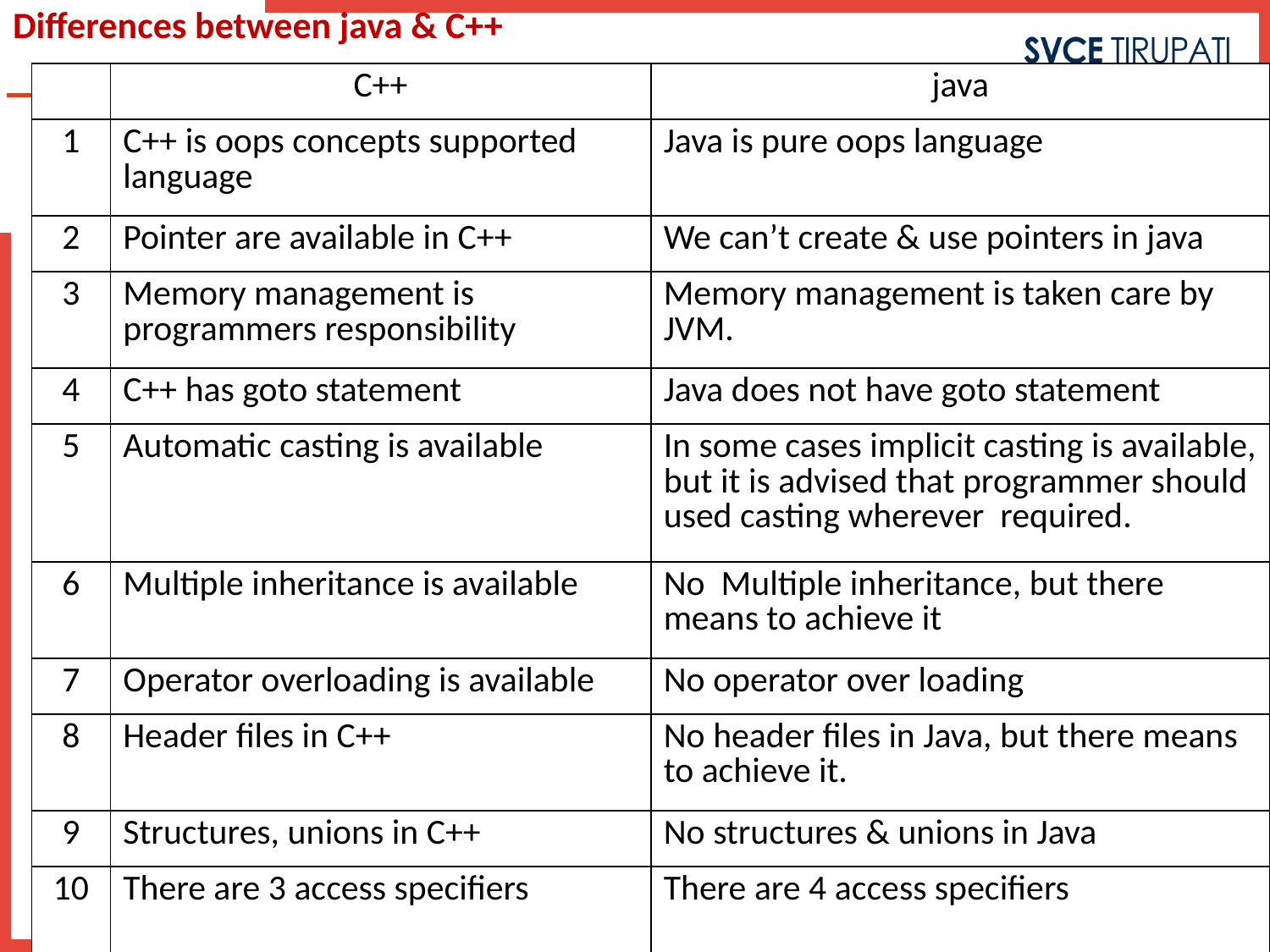

# Differences between java & C++
|  | C++ | java |
| --- | --- | --- |
| 1 | C++ is oops concepts supported language | Java is pure oops language |
| 2 | Pointer are available in C++ | We can’t create & use pointers in java |
| 3 | Memory management is programmers responsibility | Memory management is taken care by JVM. |
| 4 | C++ has goto statement | Java does not have goto statement |
| 5 | Automatic casting is available | In some cases implicit casting is available, but it is advised that programmer should used casting wherever required. |
| 6 | Multiple inheritance is available | No Multiple inheritance, but there means to achieve it |
| 7 | Operator overloading is available | No operator over loading |
| 8 | Header files in C++ | No header files in Java, but there means to achieve it. |
| 9 | Structures, unions in C++ | No structures & unions in Java |
| 10 | There are 3 access specifiers | There are 4 access specifiers |
| 11 | There are constructors & destructors | Only constructors |